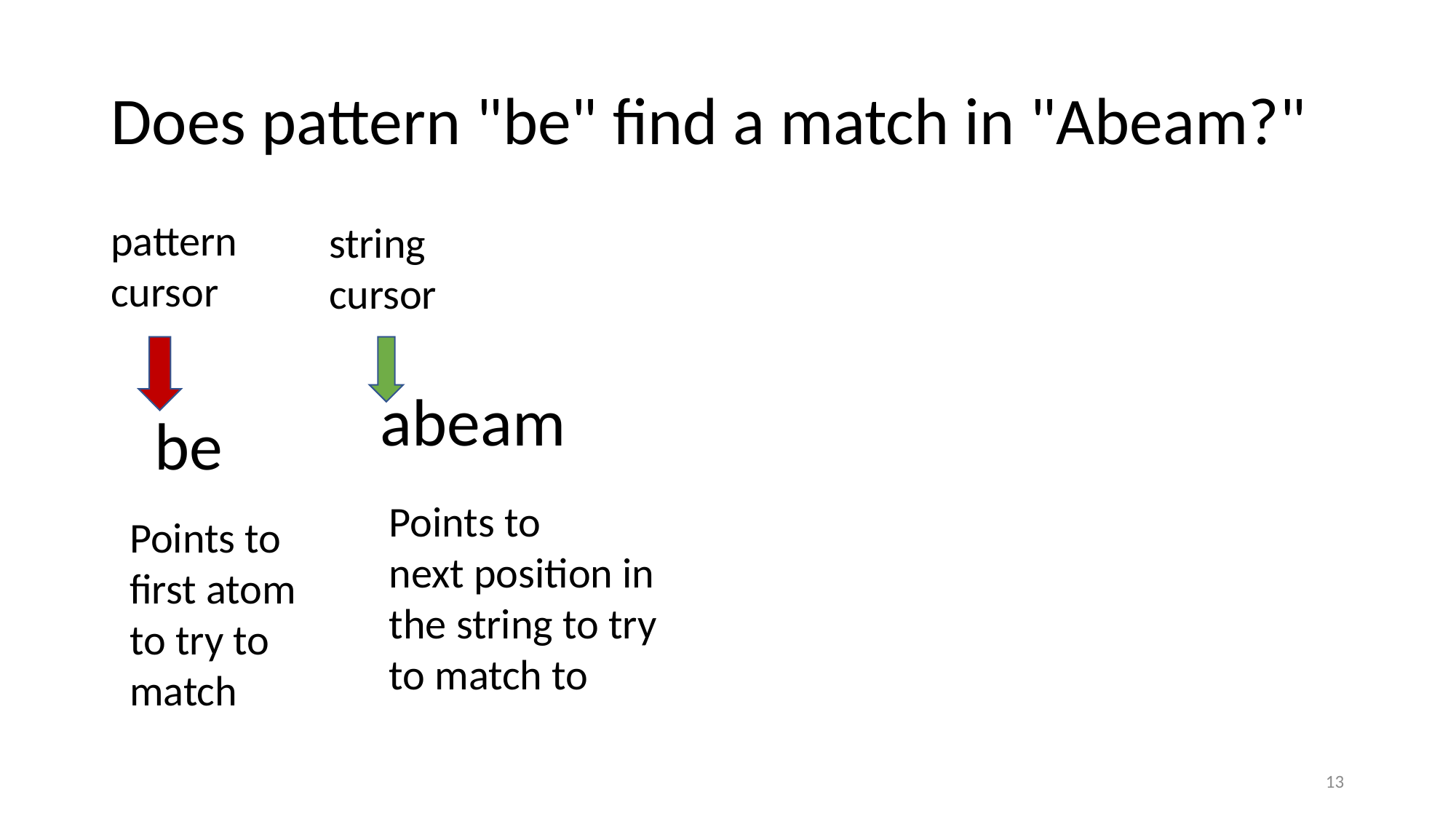

# Does pattern "be" find a match in "Abeam?"
pattern
cursor
string
cursor

abeam
be
Points to
next position in the string to try to match to
Points to
first atom
to try to
match
13